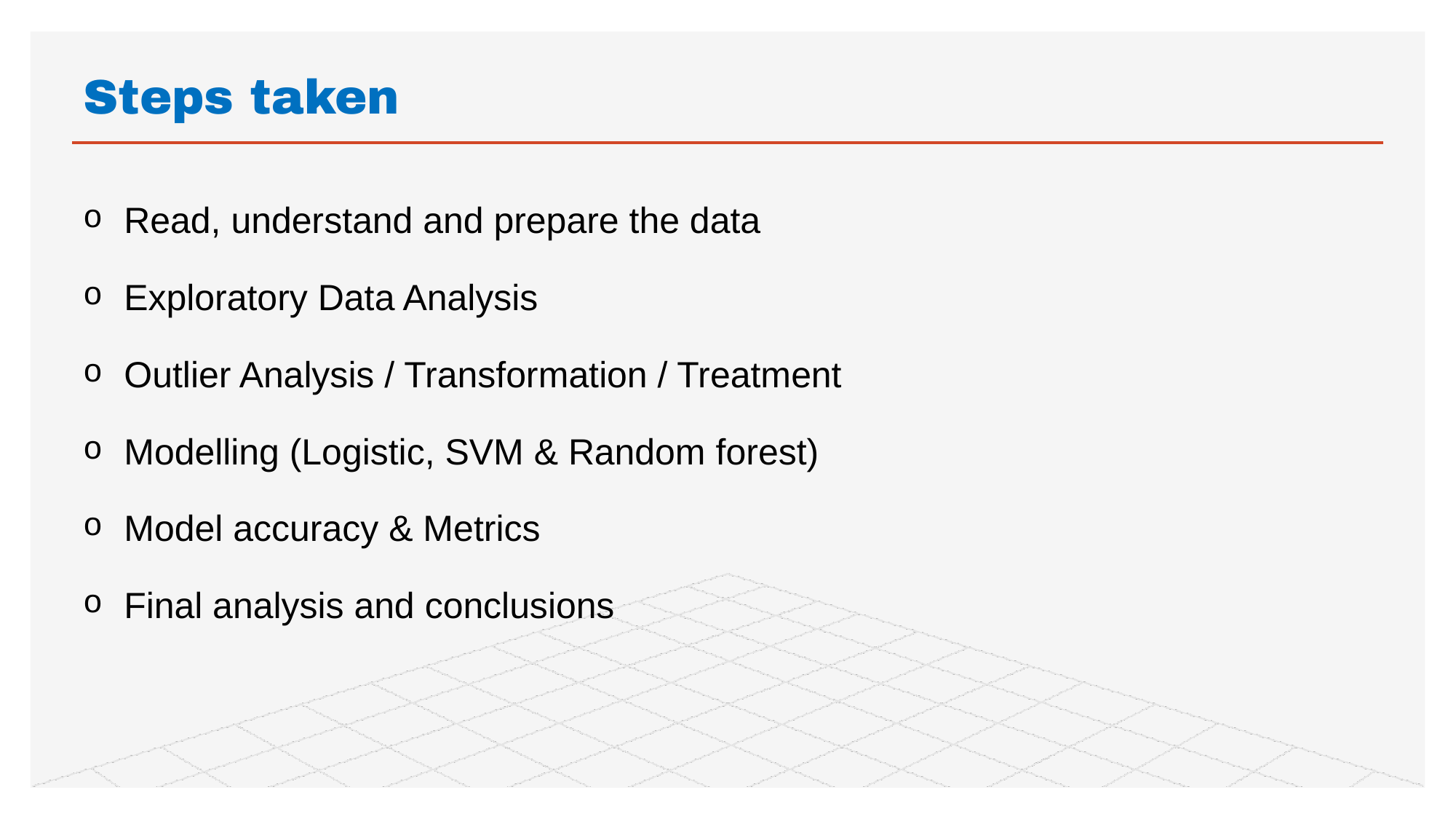

# Steps taken
Read, understand and prepare the data
Exploratory Data Analysis
Outlier Analysis / Transformation / Treatment
Modelling (Logistic, SVM & Random forest)
Model accuracy & Metrics
Final analysis and conclusions